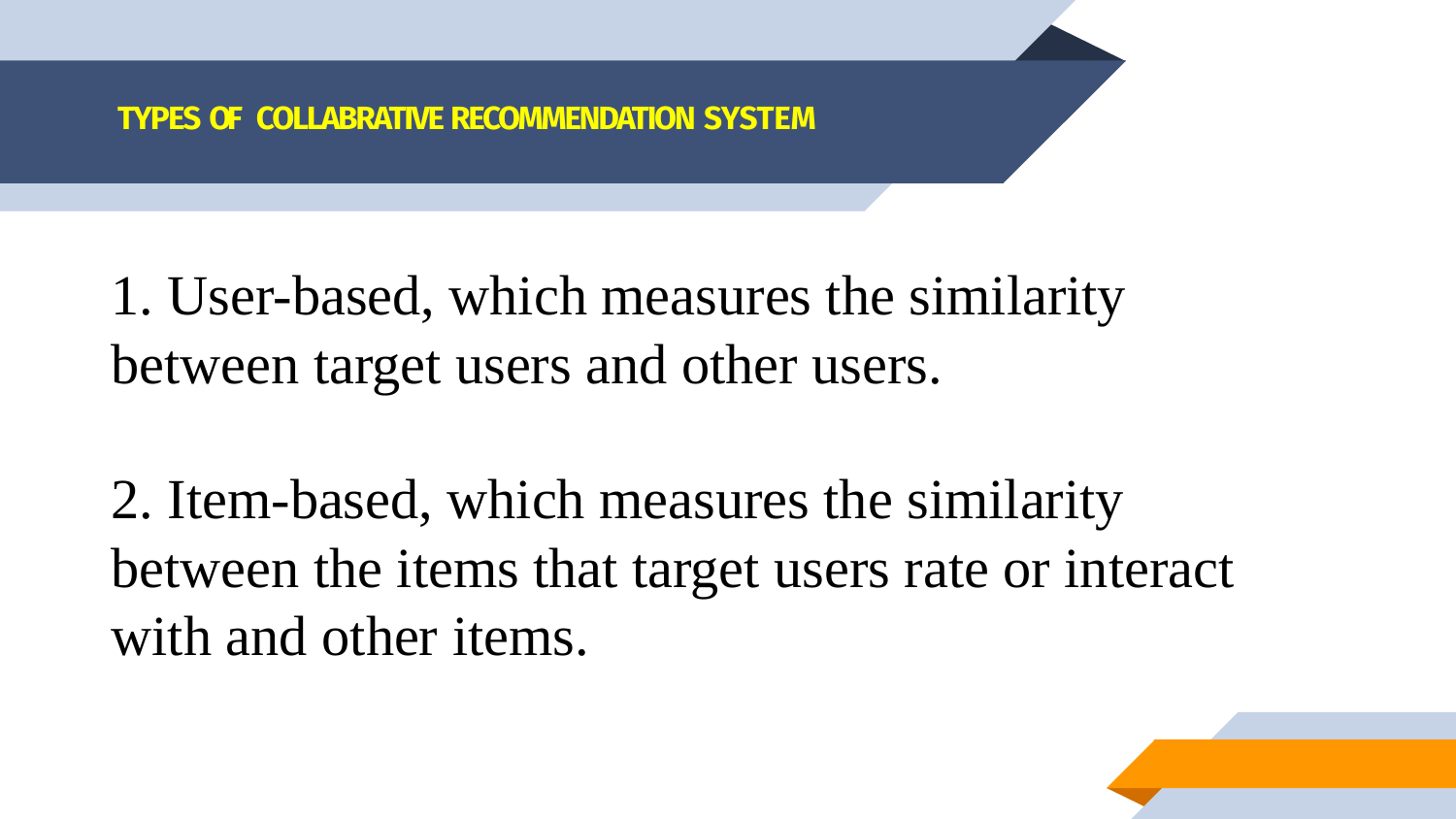

# TYPES OF  COLLABRATIVE RECOMMENDATION SYSTEM
1. User-based, which measures the similarity between target users and other users.

2. Item-based, which measures the similarity between the items that target users rate or interact with and other items.
5